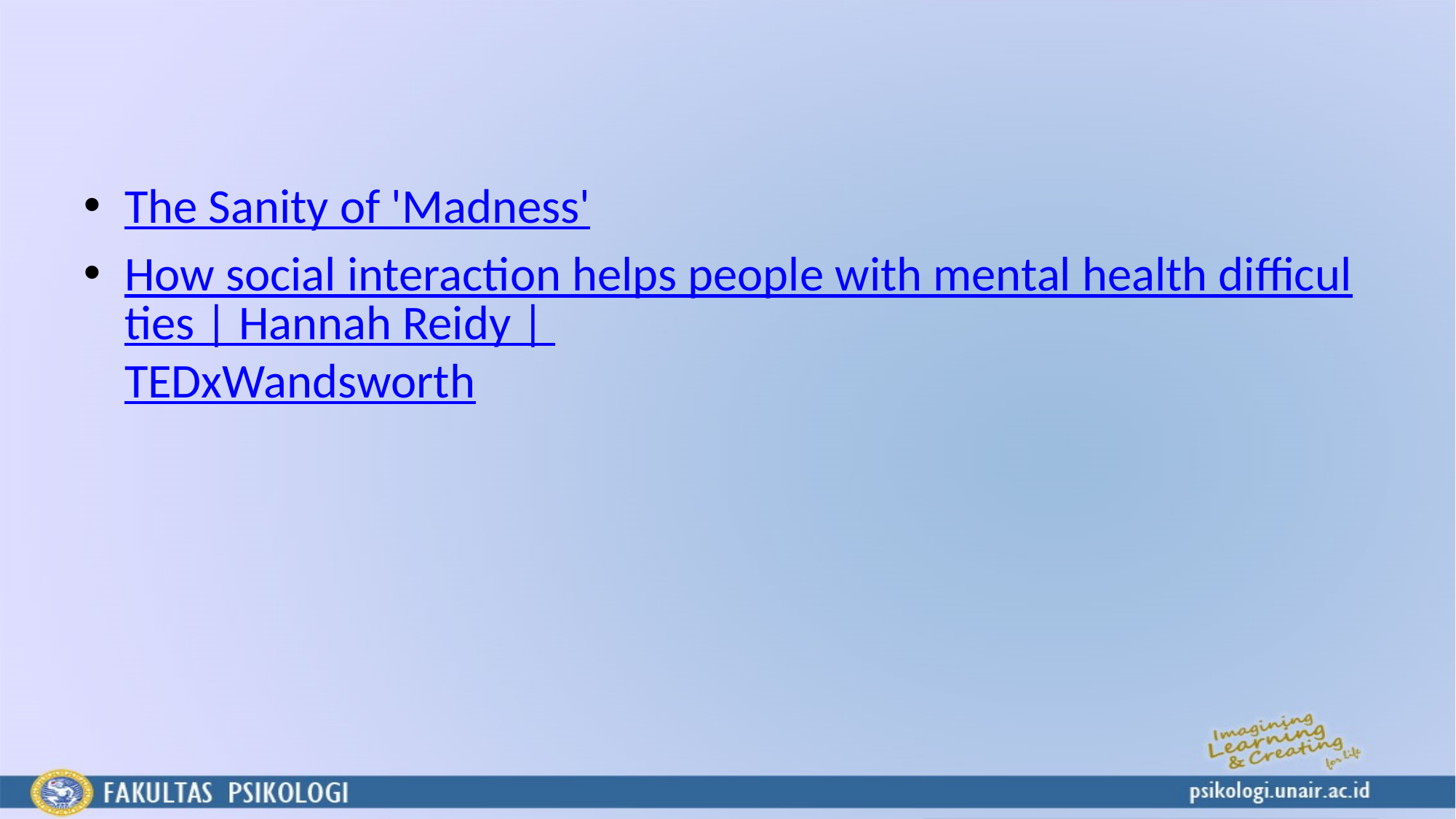

#
The Sanity of 'Madness'
How social interaction helps people with mental health difficulties | Hannah Reidy | TEDxWandsworth